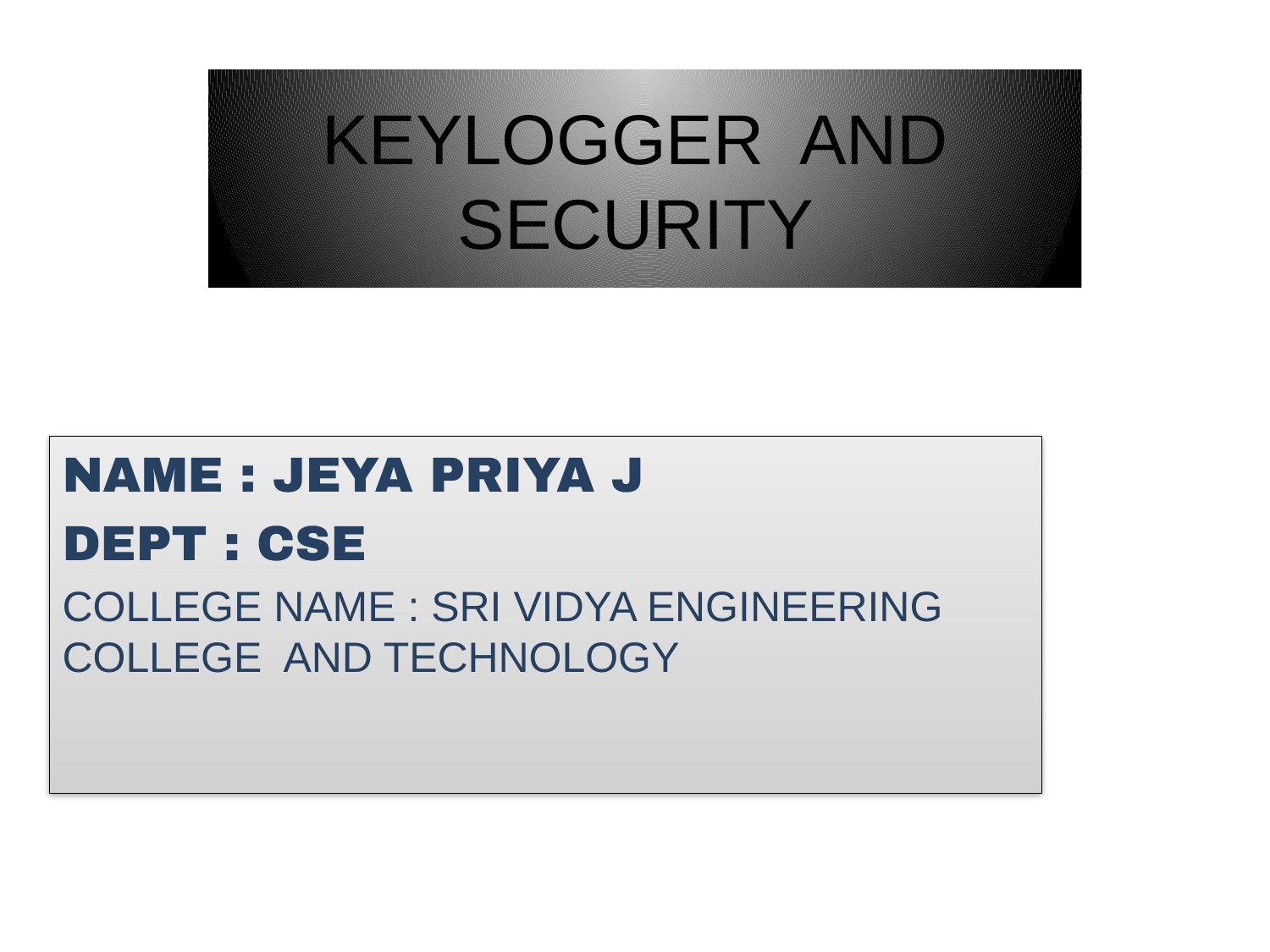

# KEYLOGGER  AND  SECURITY
NAME : JEYA PRIYA J
DEPT : CSE
COLLEGE NAME : SRI VIDYA ENGINEERING     COLLEGE  AND TECHNOLOGY